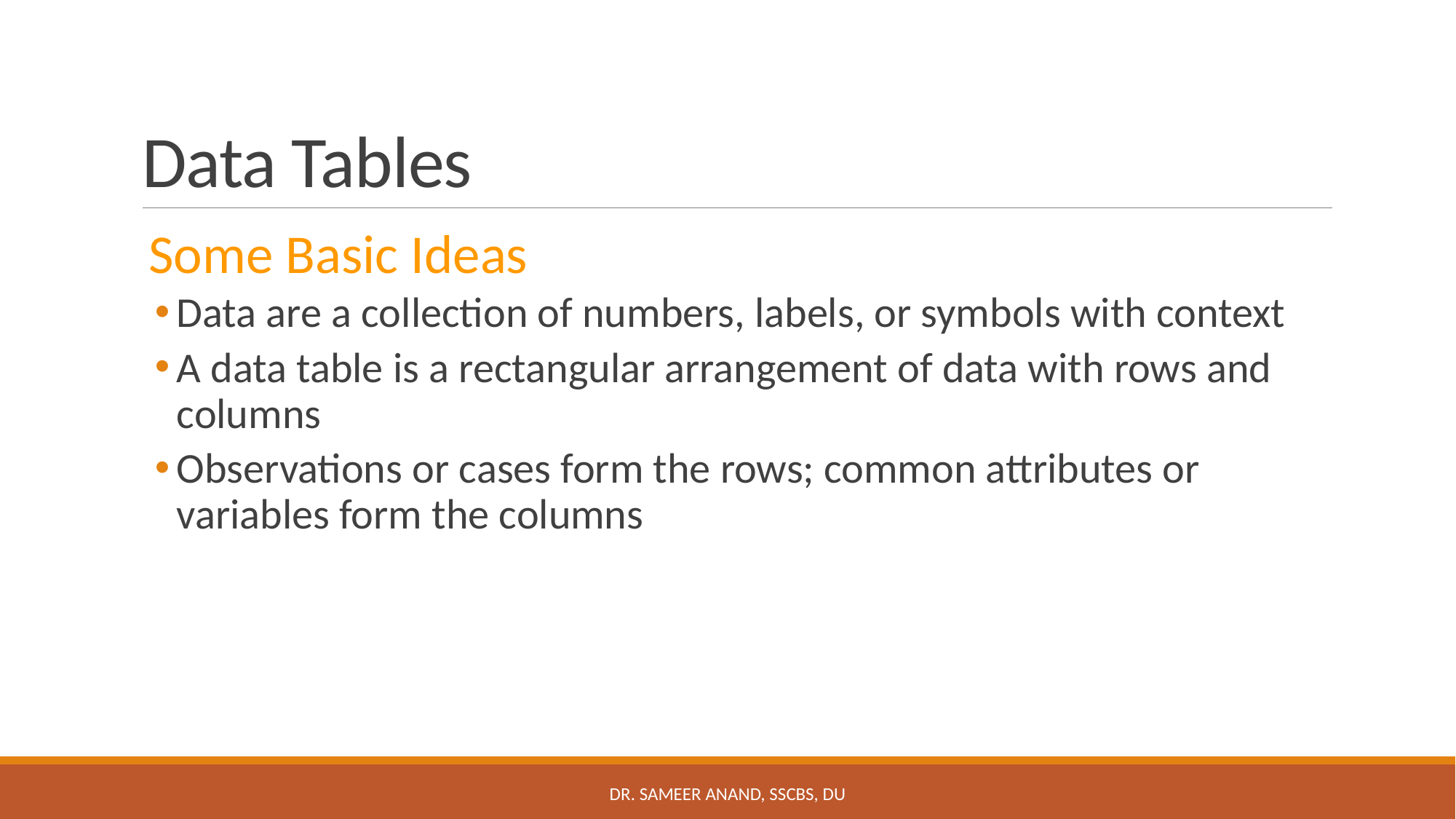

# Data Tables
 Some Basic Ideas
Data are a collection of numbers, labels, or symbols with context
A data table is a rectangular arrangement of data with rows and columns
Observations or cases form the rows; common attributes or variables form the columns

Dr. Sameer Anand, SSCBS, DU